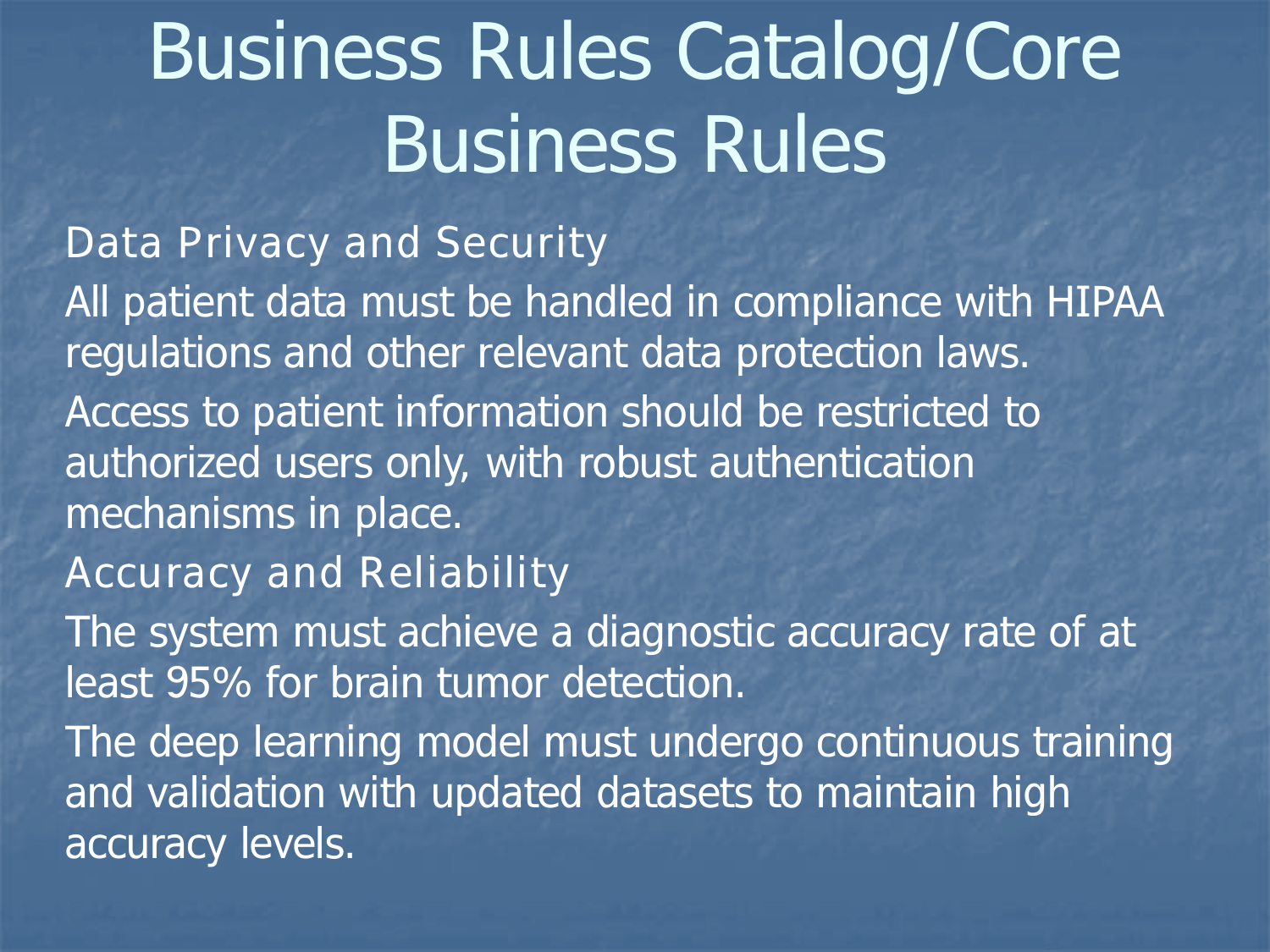

# Business Rules Catalog/Core Business Rules
Data Privacy and Security
All patient data must be handled in compliance with HIPAA regulations and other relevant data protection laws.
Access to patient information should be restricted to authorized users only, with robust authentication mechanisms in place.
Accuracy and Reliability
The system must achieve a diagnostic accuracy rate of at least 95% for brain tumor detection.
The deep learning model must undergo continuous training and validation with updated datasets to maintain high accuracy levels.